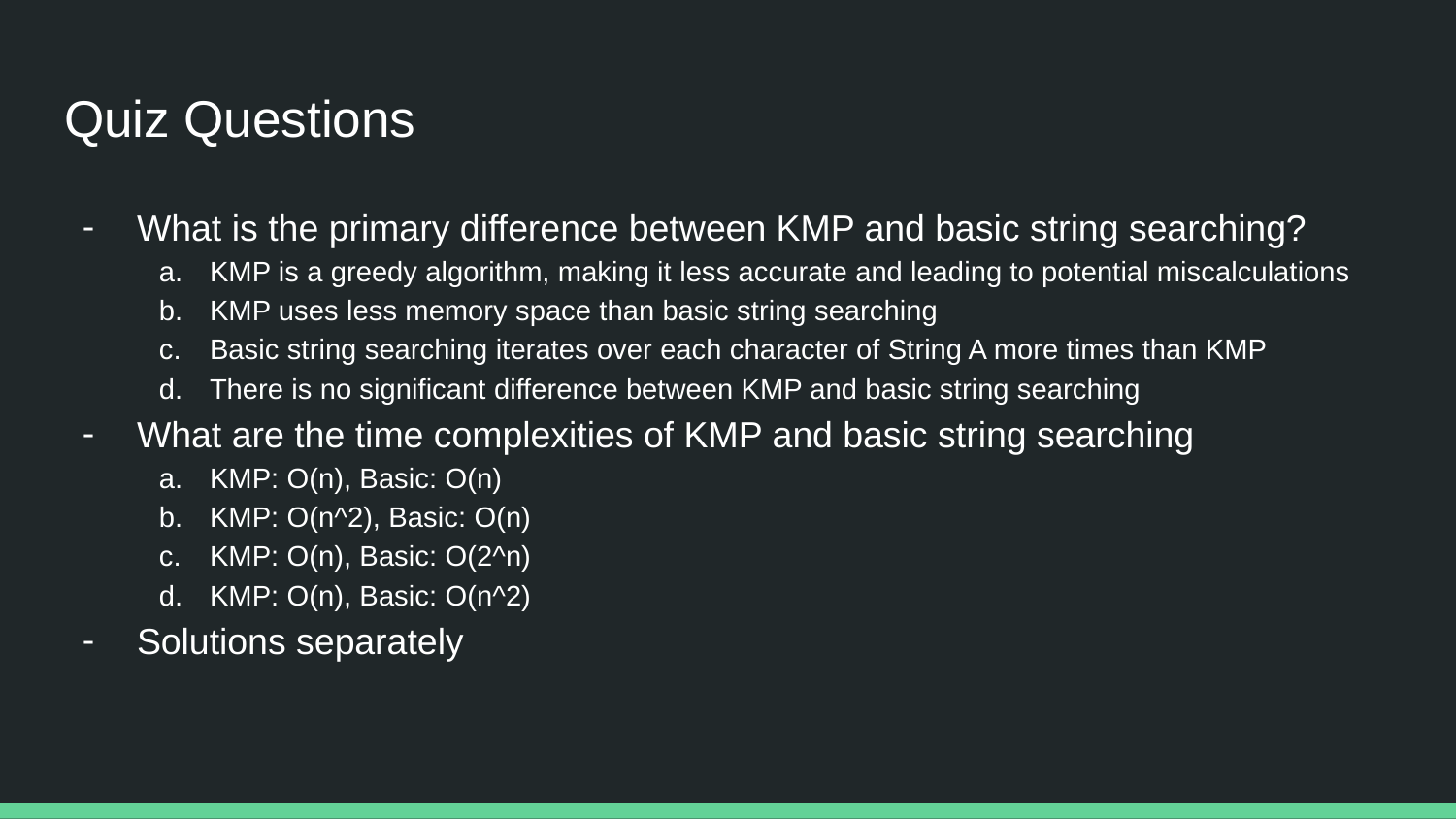

# Quiz Questions
What is the primary difference between KMP and basic string searching?
KMP is a greedy algorithm, making it less accurate and leading to potential miscalculations
KMP uses less memory space than basic string searching
Basic string searching iterates over each character of String A more times than KMP
There is no significant difference between KMP and basic string searching
What are the time complexities of KMP and basic string searching
KMP: O(n), Basic: O(n)
KMP: O(n^2), Basic: O(n)
KMP: O(n), Basic: O(2^n)
KMP: O(n), Basic: O(n^2)
Solutions separately